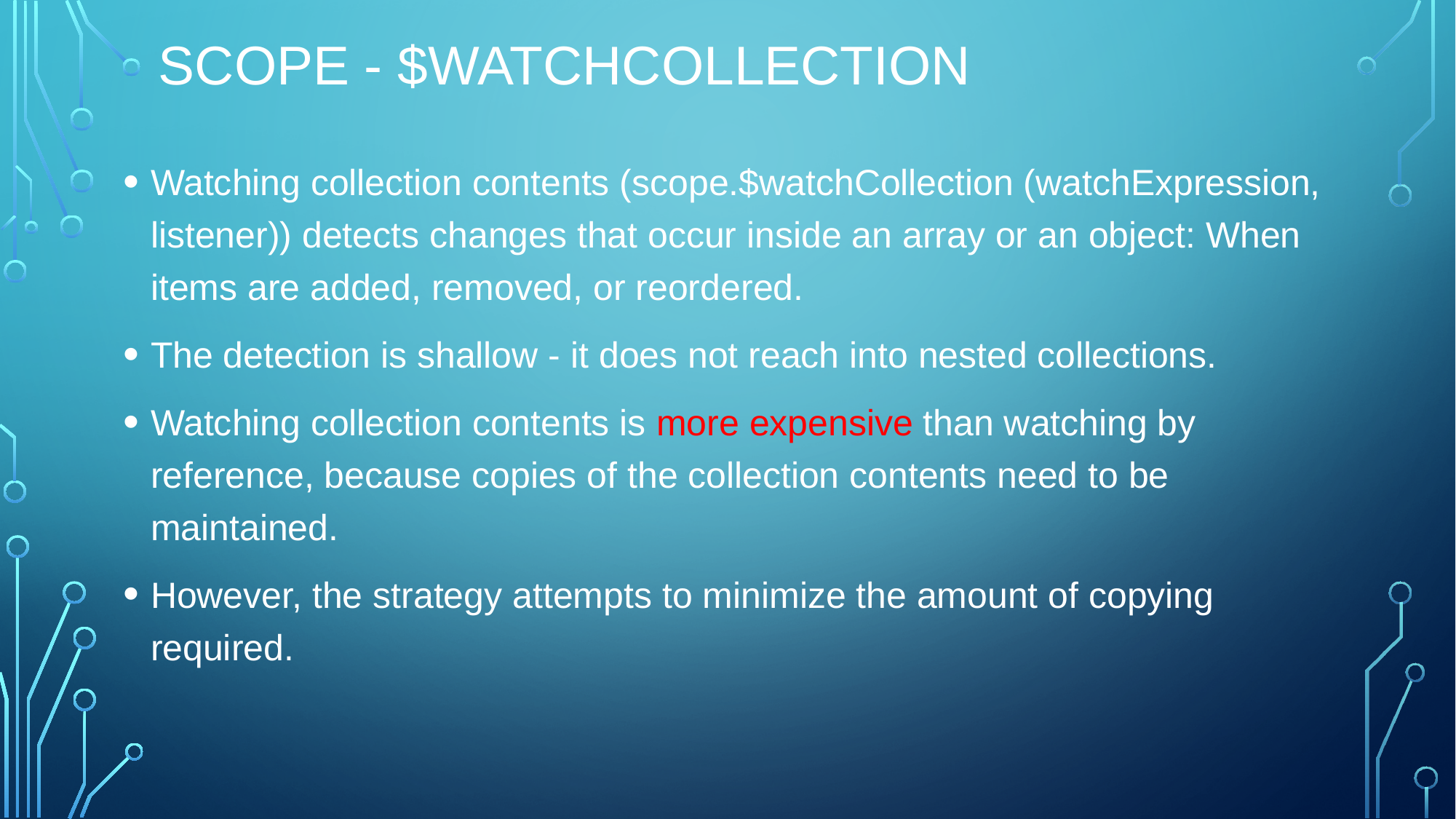

# Scope - $watchCollection
Watching collection contents (scope.$watchCollection (watchExpression, listener)) detects changes that occur inside an array or an object: When items are added, removed, or reordered.
The detection is shallow - it does not reach into nested collections.
Watching collection contents is more expensive than watching by reference, because copies of the collection contents need to be maintained.
However, the strategy attempts to minimize the amount of copying required.